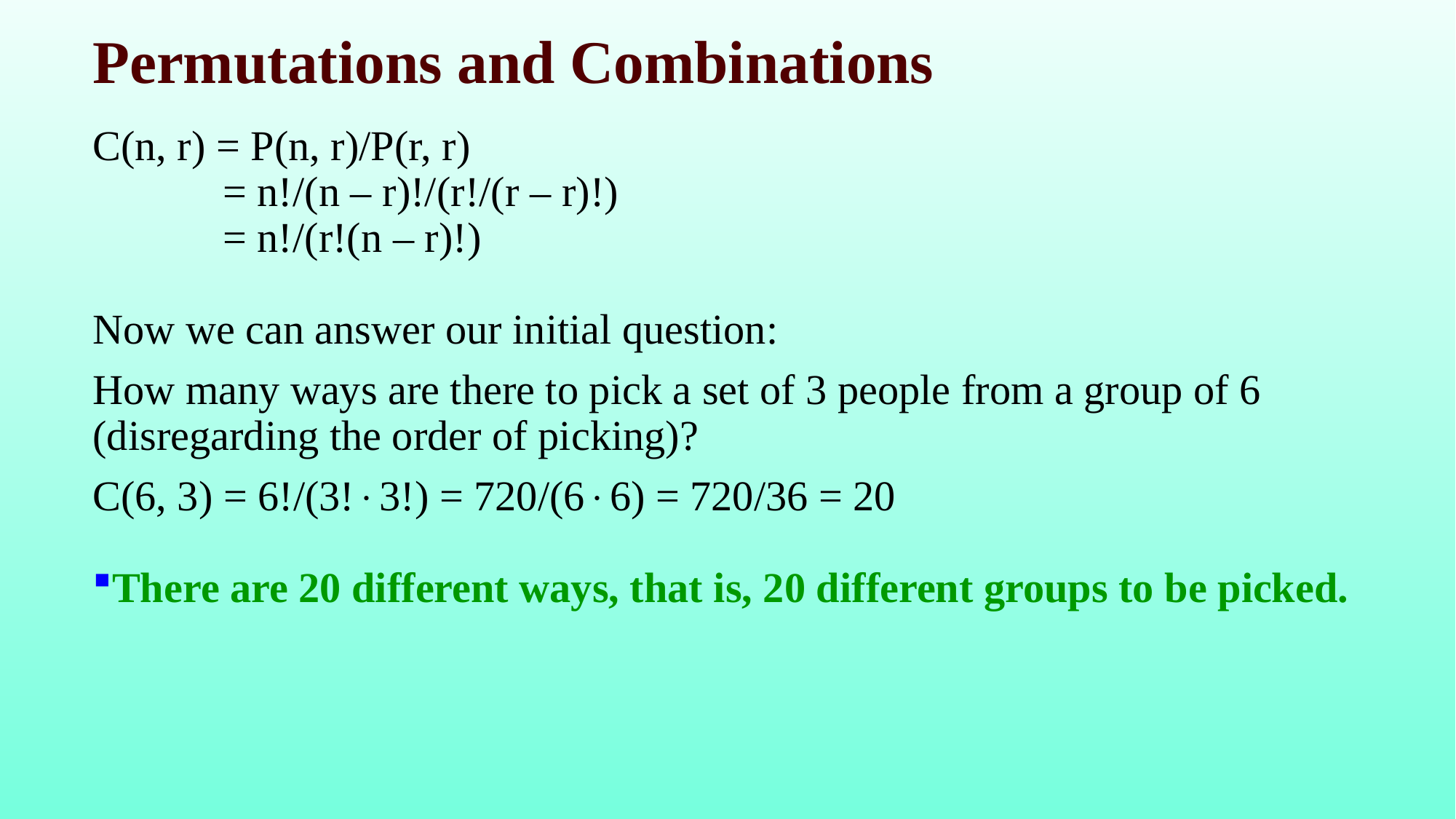

# Permutations and Combinations
C(n, r) = P(n, r)/P(r, r)
	  = n!/(n – r)!/(r!/(r – r)!)
	  = n!/(r!(n – r)!)

Now we can answer our initial question:

How many ways are there to pick a set of 3 people from a group of 6 (disregarding the order of picking)?

C(6, 3) = 6!/(3!⋅3!) = 720/(6⋅6) = 720/36 = 20

There are 20 different ways, that is, 20 different groups to be picked.